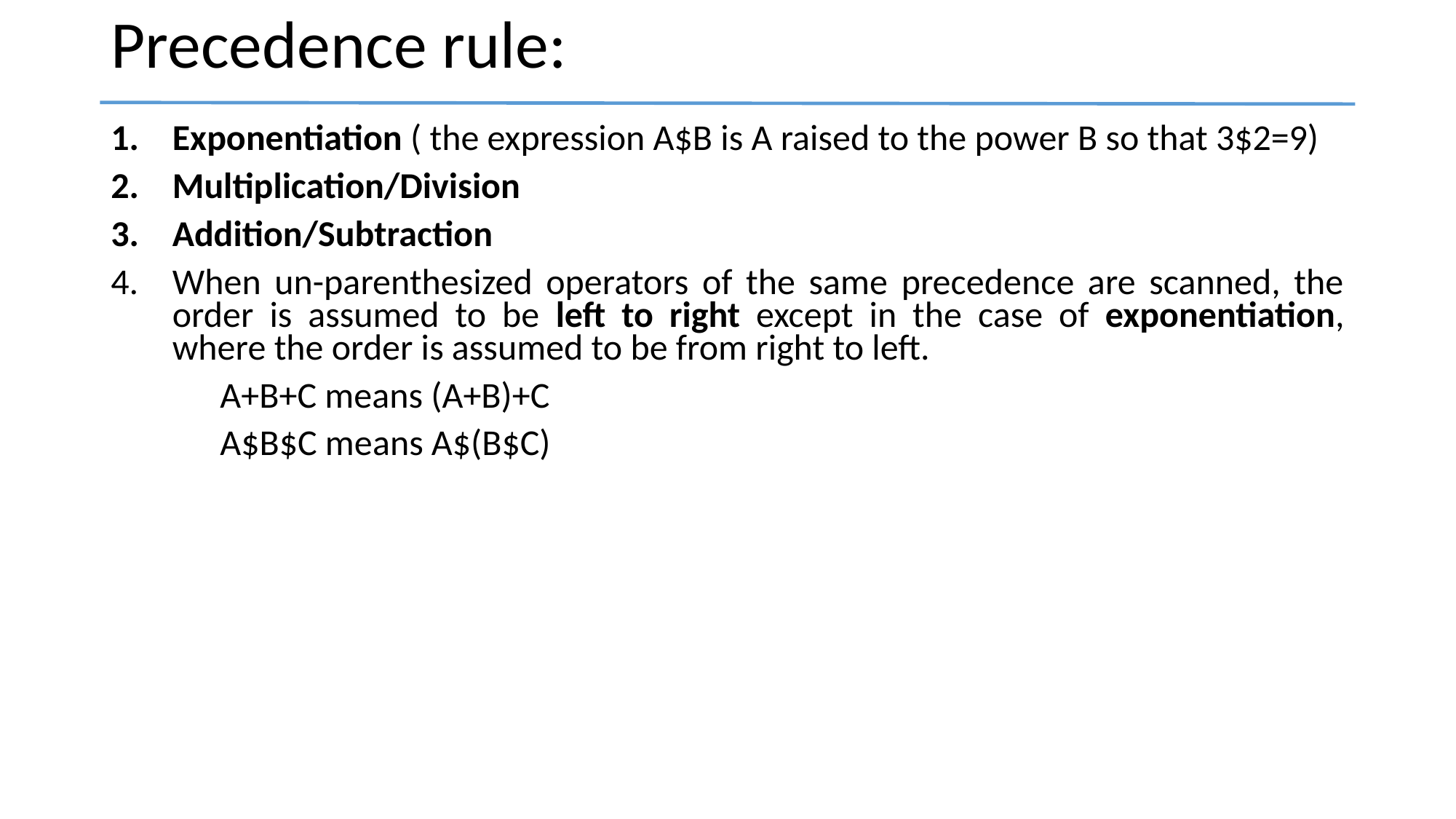

# Precedence rule:
Exponentiation ( the expression A$B is A raised to the power B so that 3$2=9)
Multiplication/Division
Addition/Subtraction
When un-parenthesized operators of the same precedence are scanned, the order is assumed to be left to right except in the case of exponentiation, where the order is assumed to be from right to left.
	A+B+C means (A+B)+C
	A$B$C means A$(B$C)